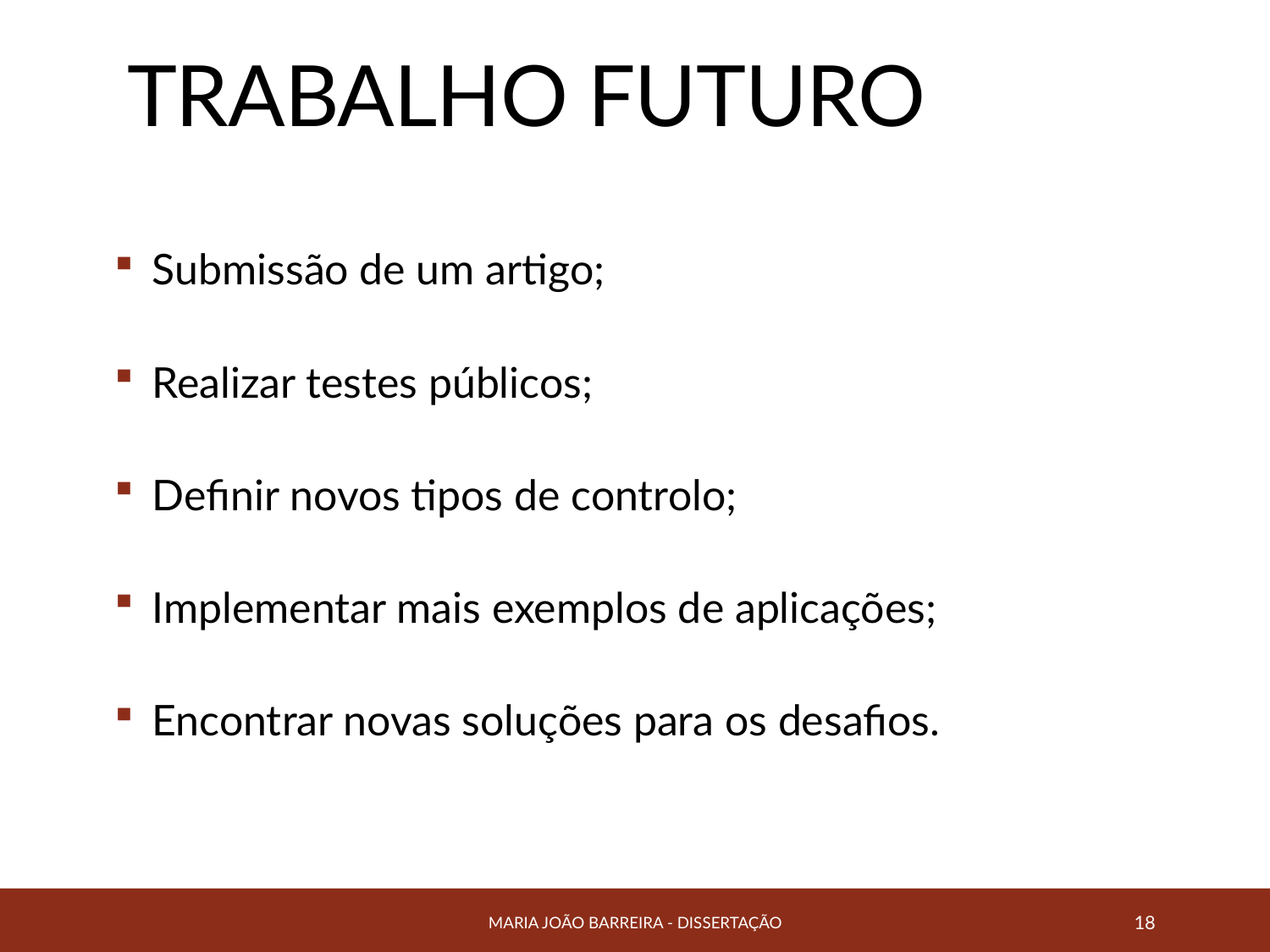

# Trabalho Futuro
Submissão de um artigo;
Realizar testes públicos;
Definir novos tipos de controlo;
Implementar mais exemplos de aplicações;
Encontrar novas soluções para os desafios.
Maria João Barreira - DISSERTAÇÃO
18